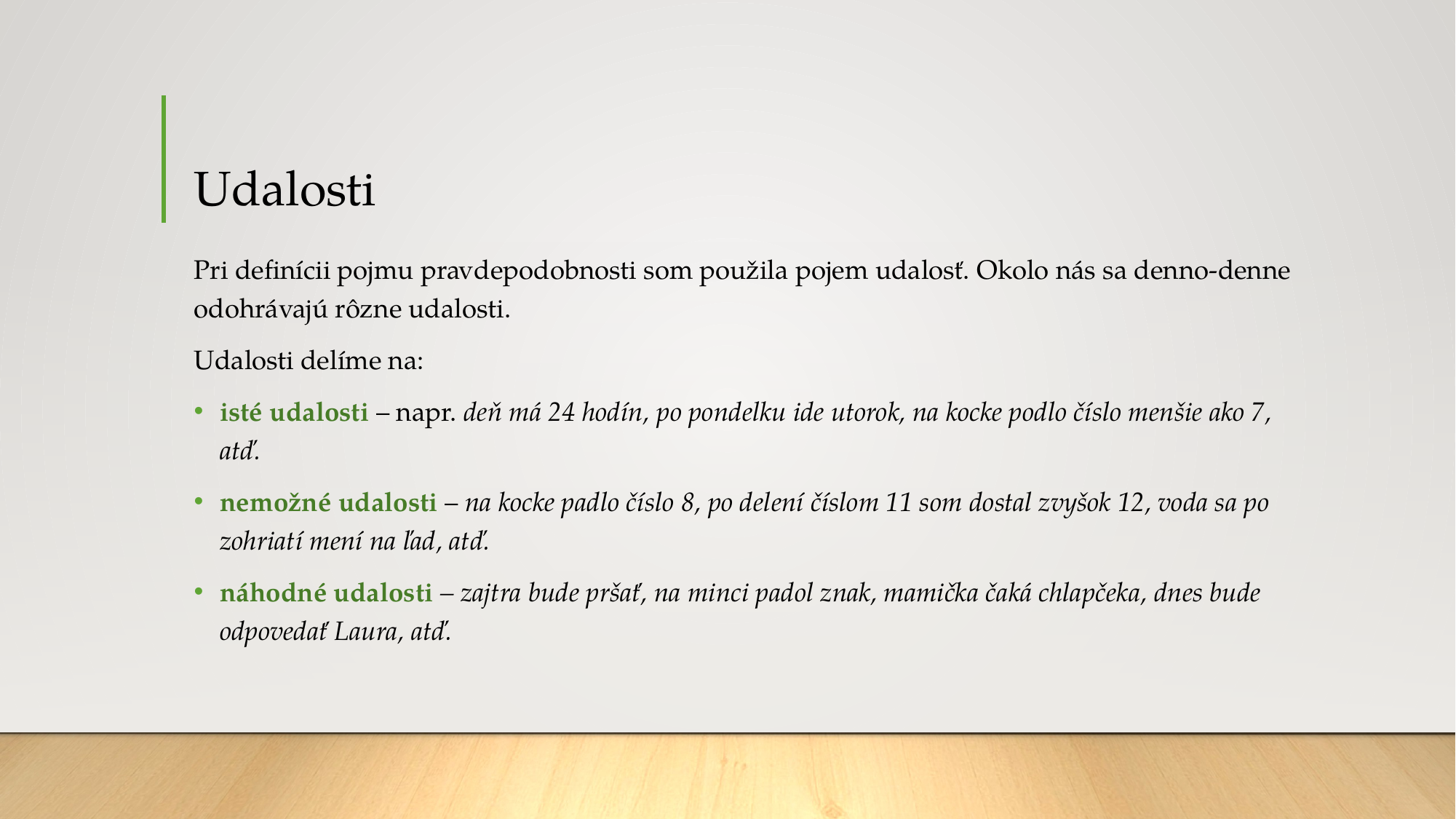

# Udalosti
Pri definícii pojmu pravdepodobnosti som použila pojem udalosť. Okolo nás sa denno-denne odohrávajú rôzne udalosti.
Udalosti delíme na:
isté udalosti – napr. deň má 24 hodín, po pondelku ide utorok, na kocke podlo číslo menšie ako 7, atď.
nemožné udalosti – na kocke padlo číslo 8, po delení číslom 11 som dostal zvyšok 12, voda sa po zohriatí mení na ľad, atď.
náhodné udalosti – zajtra bude pršať, na minci padol znak, mamička čaká chlapčeka, dnes bude odpovedať Laura, atď.